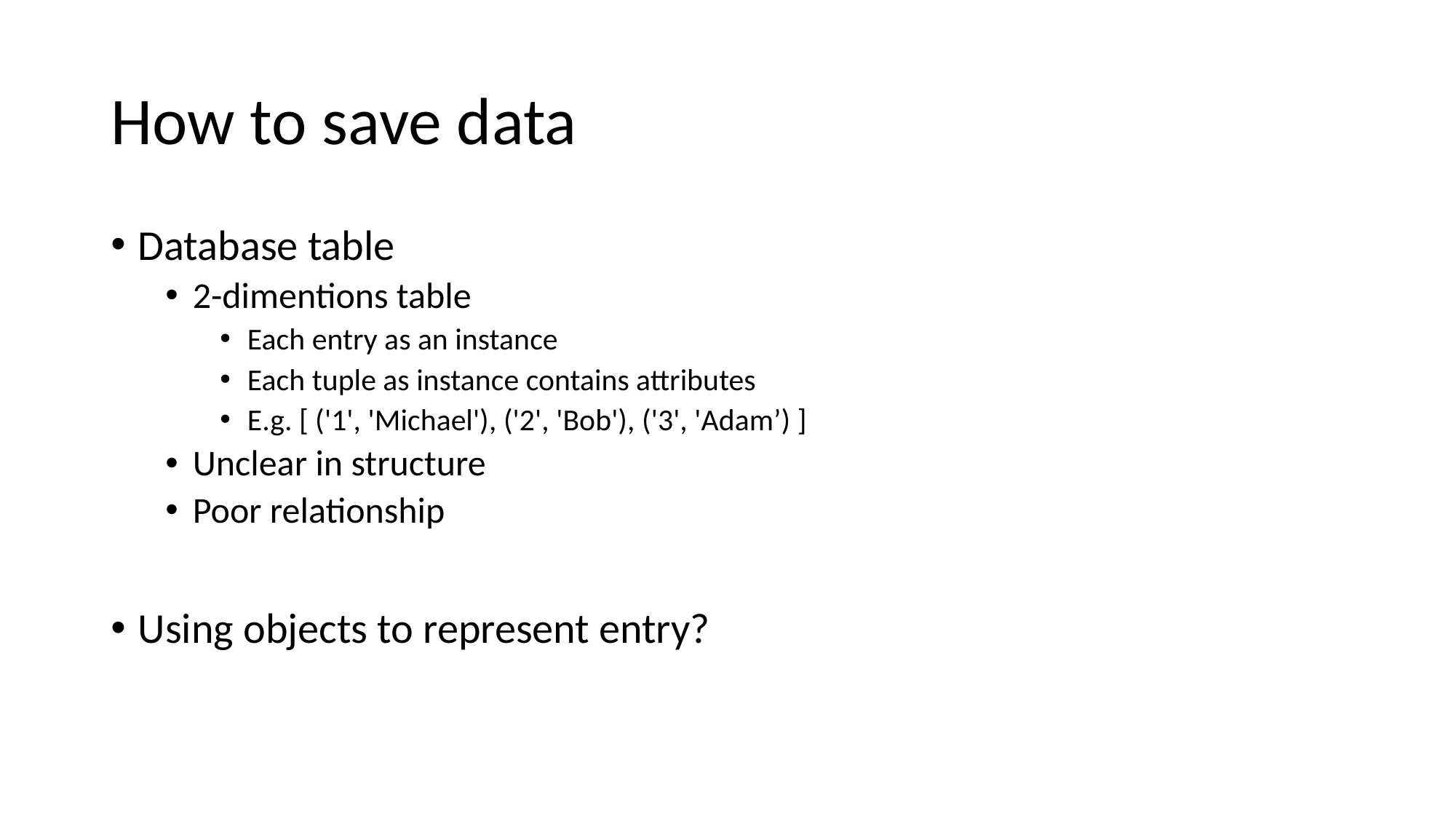

# How to save data
Database table
2-dimentions table
Each entry as an instance
Each tuple as instance contains attributes
E.g. [ ('1', 'Michael'), ('2', 'Bob'), ('3', 'Adam’) ]
Unclear in structure
Poor relationship

Using objects to represent entry?